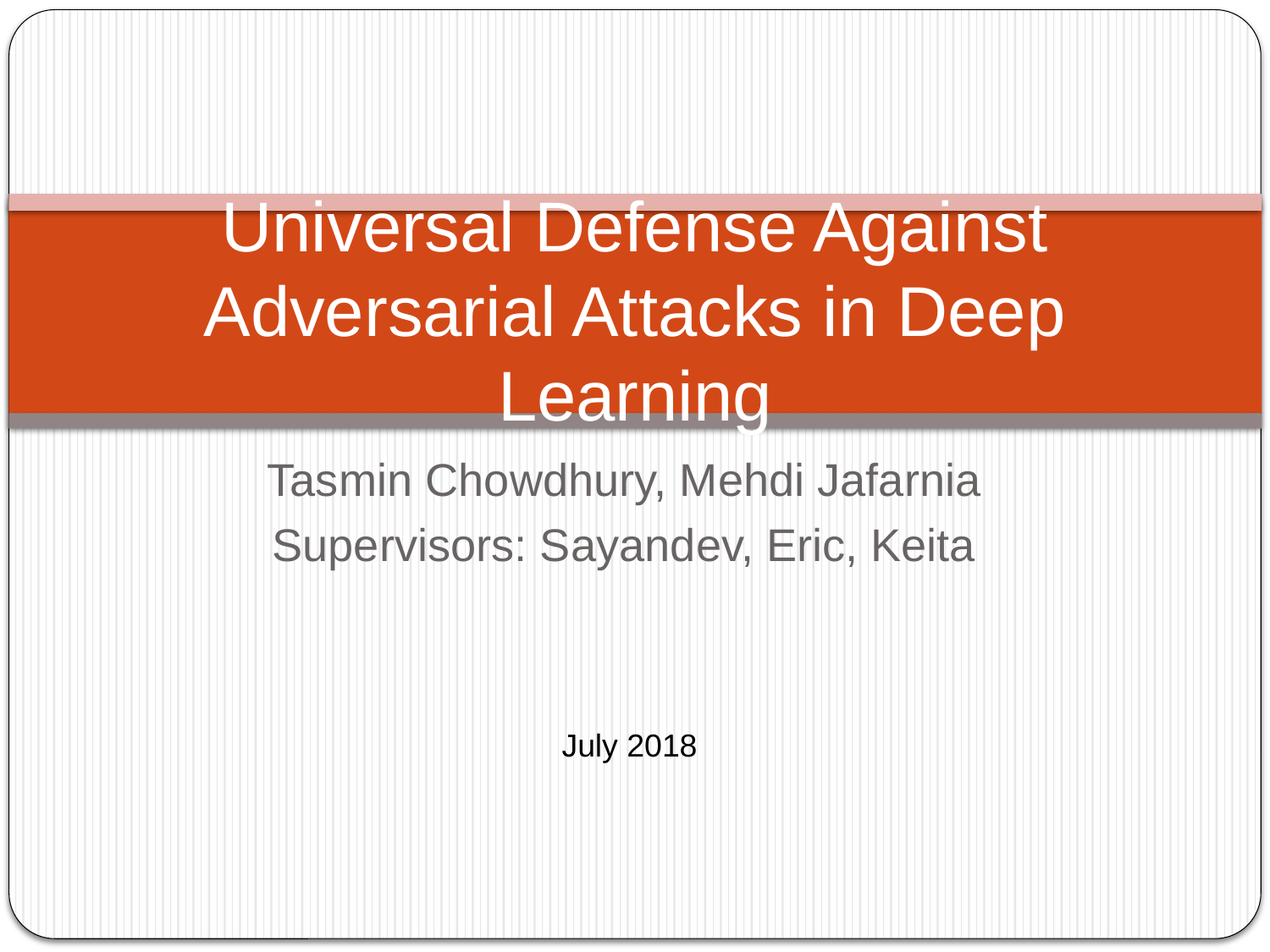

# Universal Defense Against Adversarial Attacks in Deep Learning
Tasmin Chowdhury, Mehdi Jafarnia
Supervisors: Sayandev, Eric, Keita
July 2018